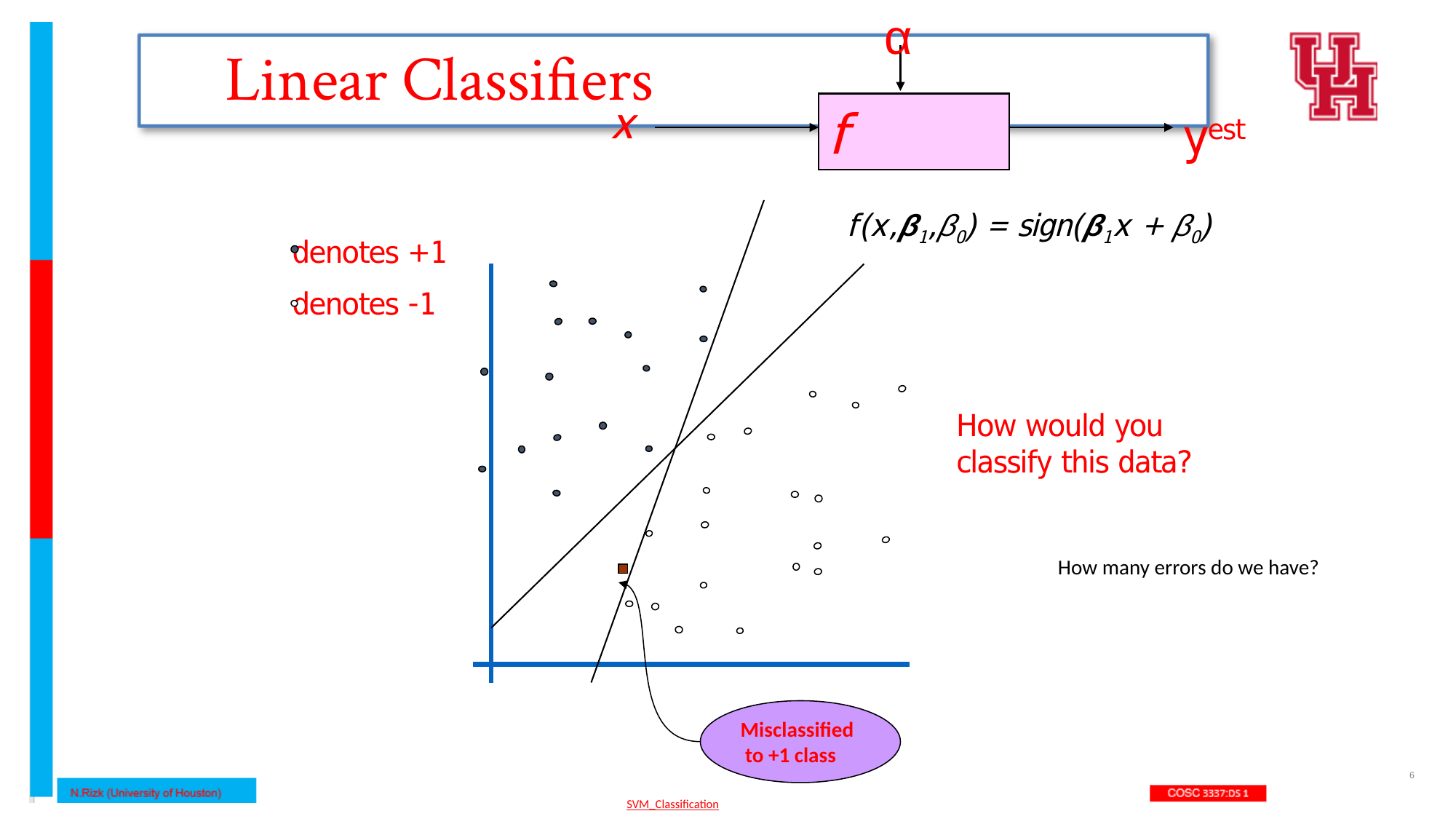

α
 Linear Classifiers
x
f
yest
f(x,β1,β0) = sign(β1x + β0)
denotes +1
denotes -1

How would you classify this data?

How many errors do we have?

Misclassified
 to +1 class
6
SVM_Classification